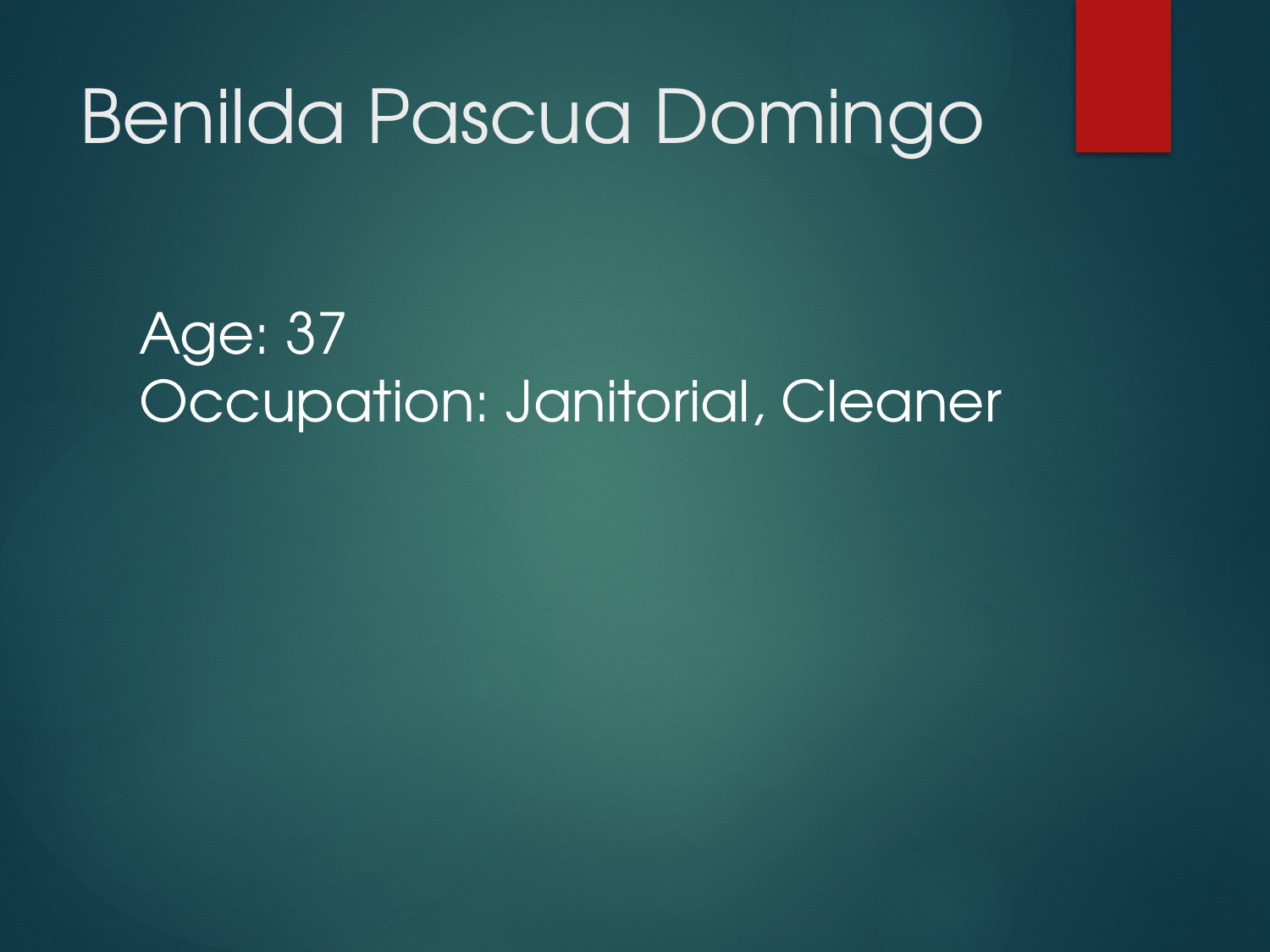

# Benilda Pascua Domingo

Age: 37
Occupation: Janitorial, Cleaner